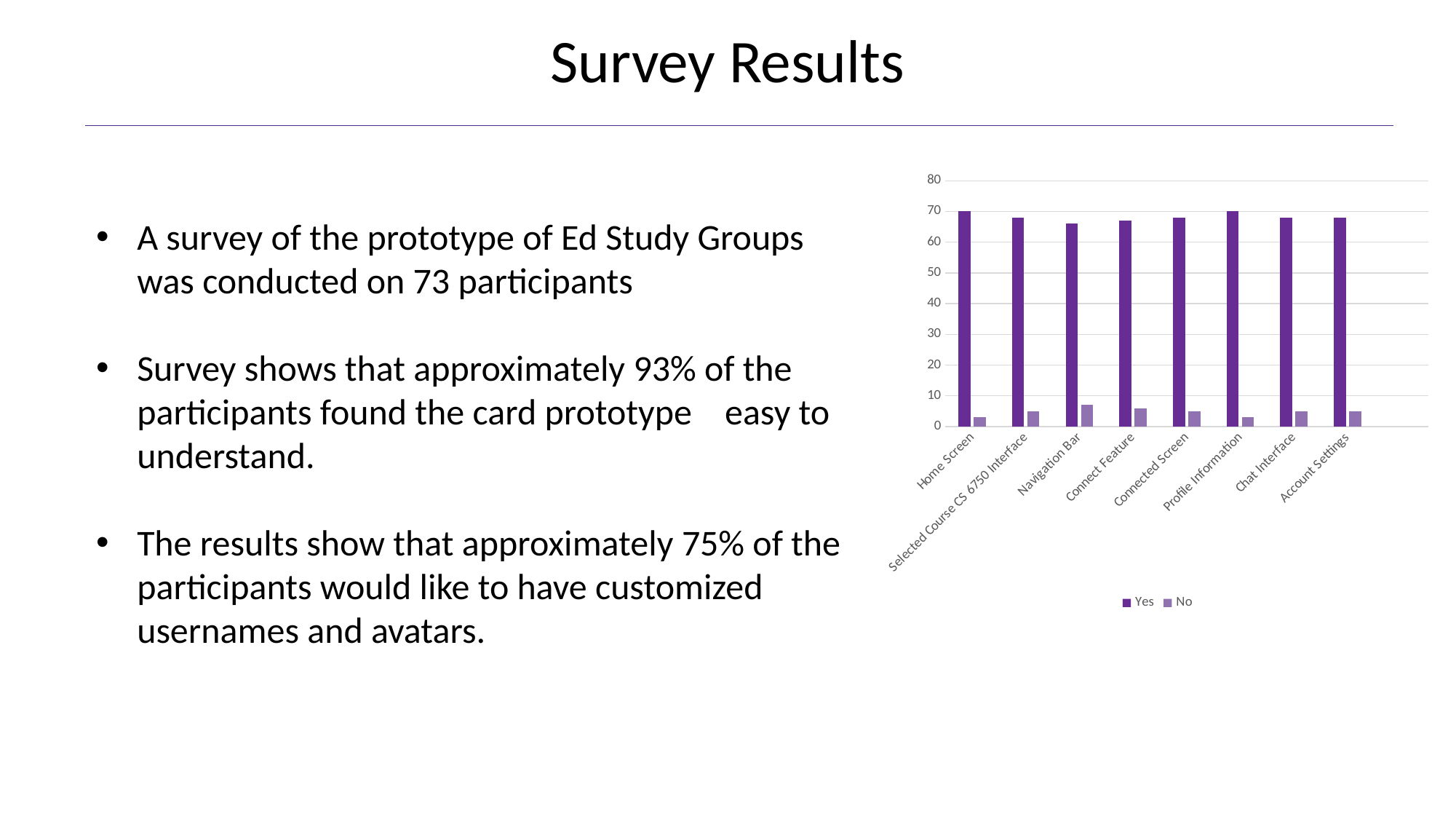

Survey Results

### Chart

| Category | Yes | No |
|---|---|---|
| Home Screen | 70.0 | 3.0 |
| Selected Course CS 6750 Interface | 68.0 | 5.0 |
| Navigation Bar | 66.0 | 7.0 |
| Connect Feature | 67.0 | 6.0 |
| Connected Screen | 68.0 | 5.0 |
| Profile Information | 70.0 | 3.0 |
| Chat Interface | 68.0 | 5.0 |
| Account Settings | 68.0 | 5.0 |
A survey of the prototype of Ed Study Groups was conducted on 73 participants

Survey shows that approximately 93% of the participants found the card prototype    easy to understand.

The results show that approximately 75% of the participants would like to have customized usernames and avatars.